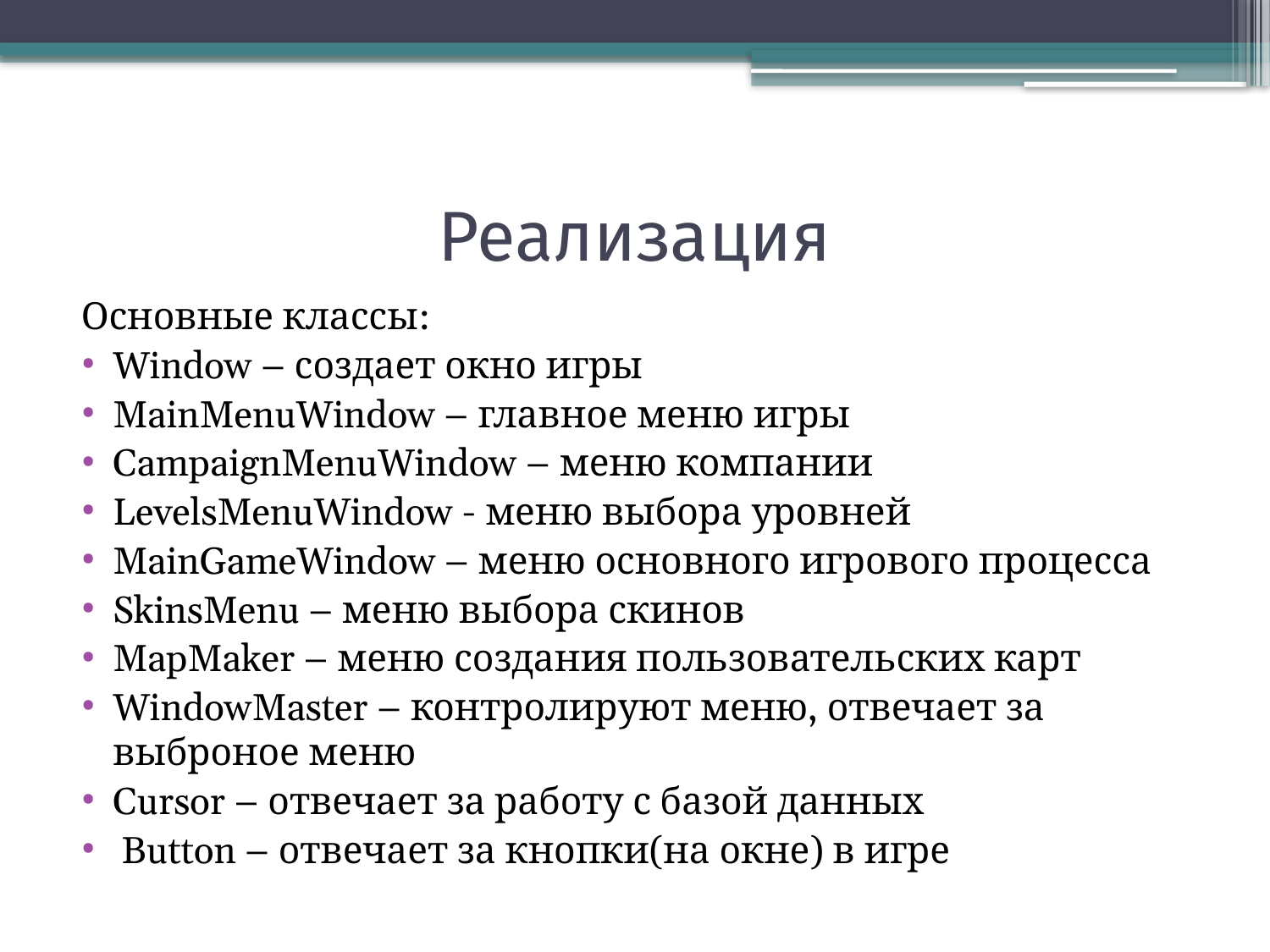

# Реализация
Основные классы:
Window – создает окно игры
MainMenuWindow – главное меню игры
CampaignMenuWindow – меню компании
LevelsMenuWindow - меню выбора уровней
MainGameWindow – меню основного игрового процесса
SkinsMenu – меню выбора скинов
MapMaker – меню создания пользовательских карт
WindowMaster – контролируют меню, отвечает за выброное меню
Cursor – отвечает за работу с базой данных
 Button – отвечает за кнопки(на окне) в игре